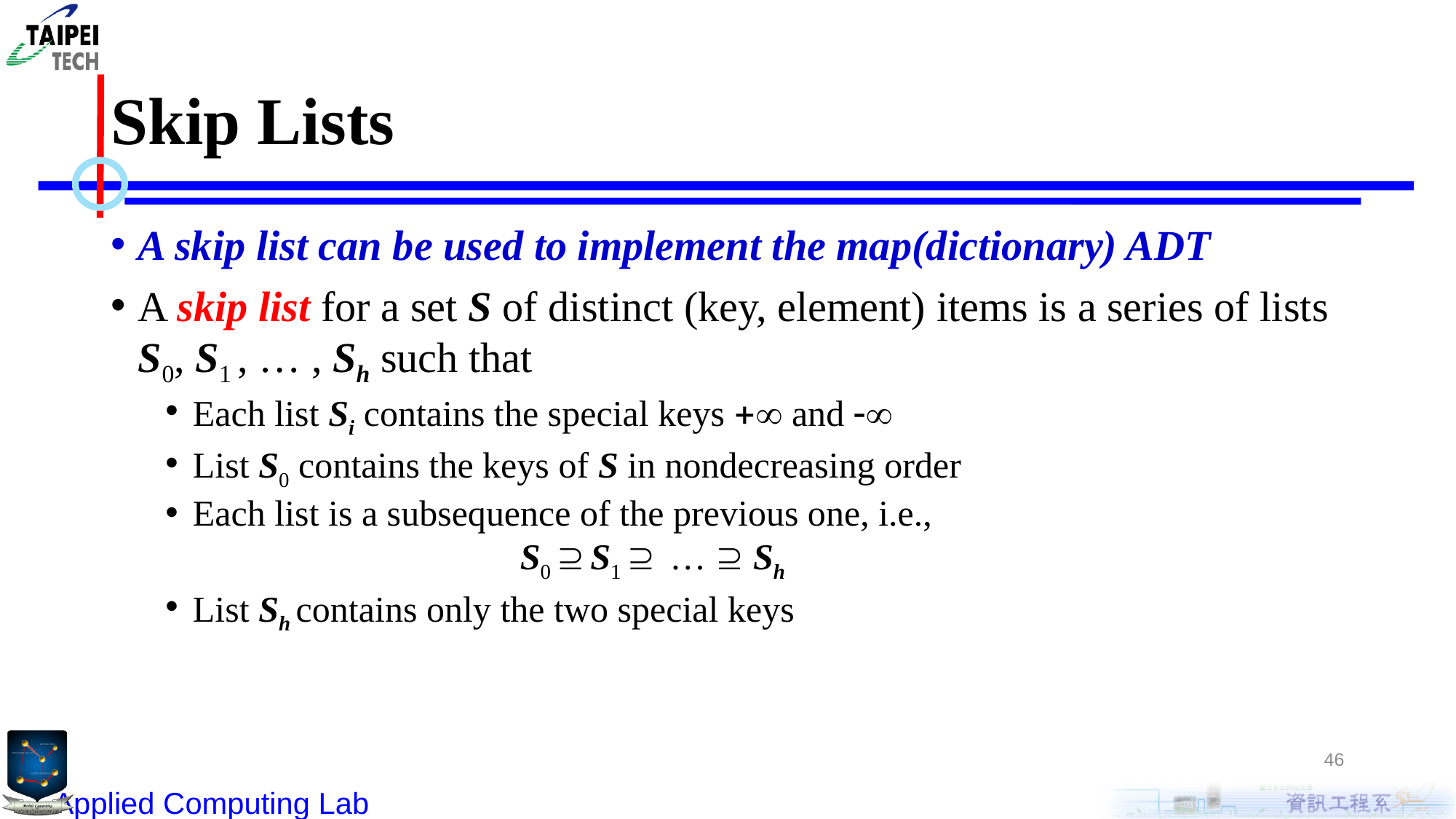

# Skip Lists
A skip list can be used to implement the map(dictionary) ADT
A skip list for a set S of distinct (key, element) items is a series of lists S0, S1 , … , Sh such that
Each list Si contains the special keys +∞ and −∞
List S0 contains the keys of S in nondecreasing order
Each list is a subsequence of the previous one, i.e.,
			S0 ⊇ S1 ⊇  … ⊇ Sh
List Sh contains only the two special keys
46